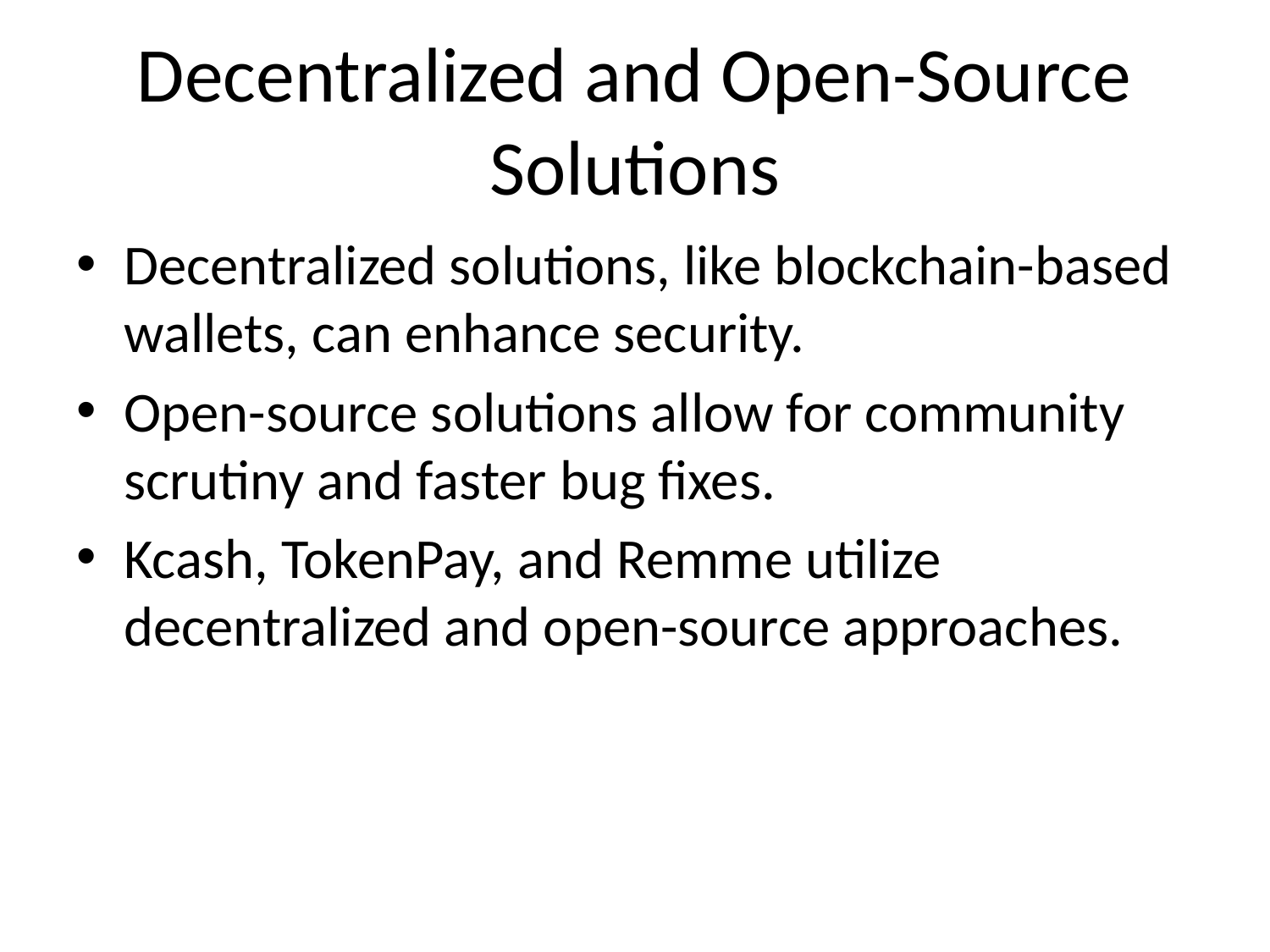

# Decentralized and Open-Source Solutions
Decentralized solutions, like blockchain-based wallets, can enhance security.
Open-source solutions allow for community scrutiny and faster bug fixes.
Kcash, TokenPay, and Remme utilize decentralized and open-source approaches.